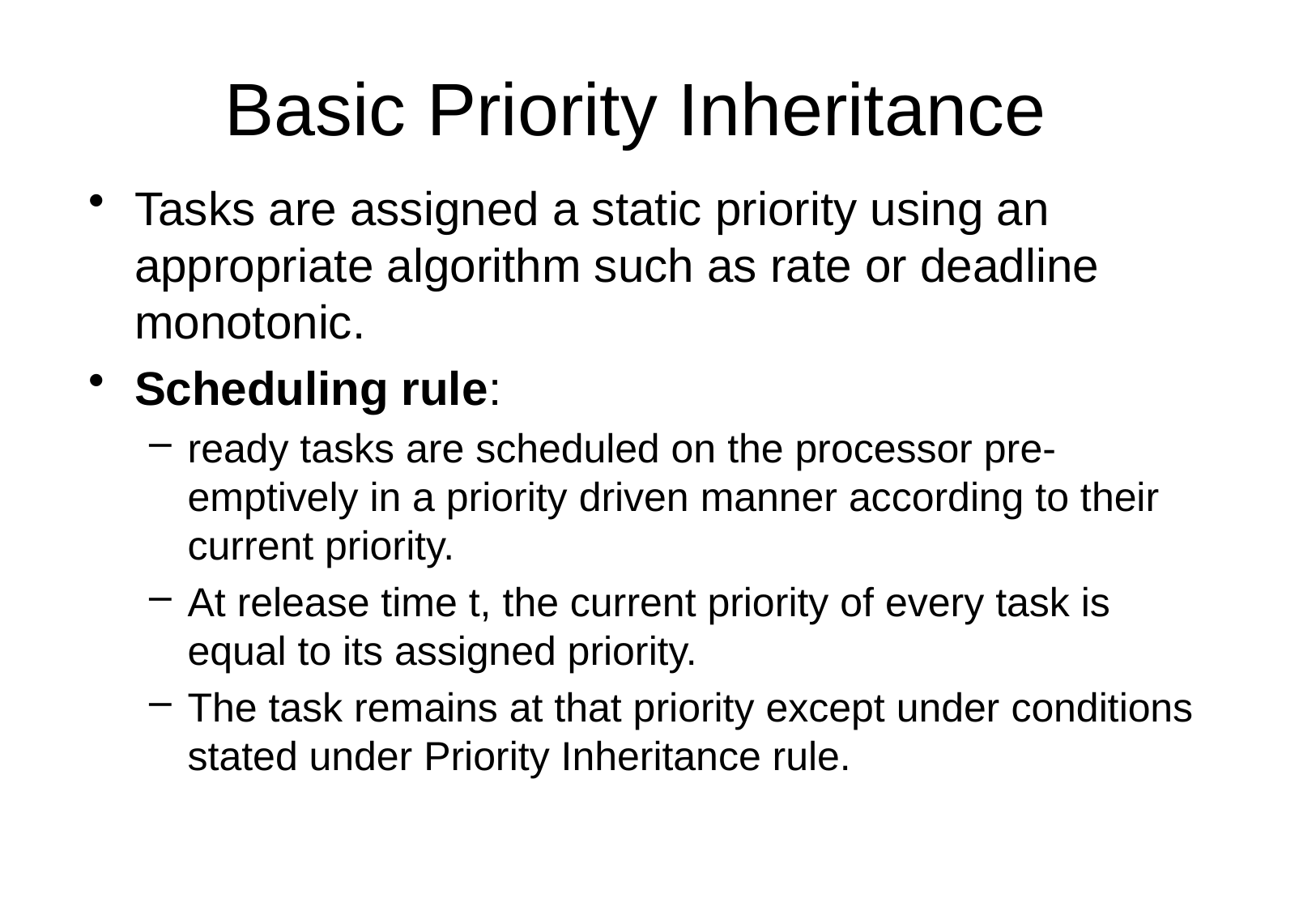

# Basic Priority Inheritance
Tasks are assigned a static priority using an appropriate algorithm such as rate or deadline monotonic.
Scheduling rule:
ready tasks are scheduled on the processor pre-emptively in a priority driven manner according to their current priority.
At release time t, the current priority of every task is equal to its assigned priority.
The task remains at that priority except under conditions stated under Priority Inheritance rule.